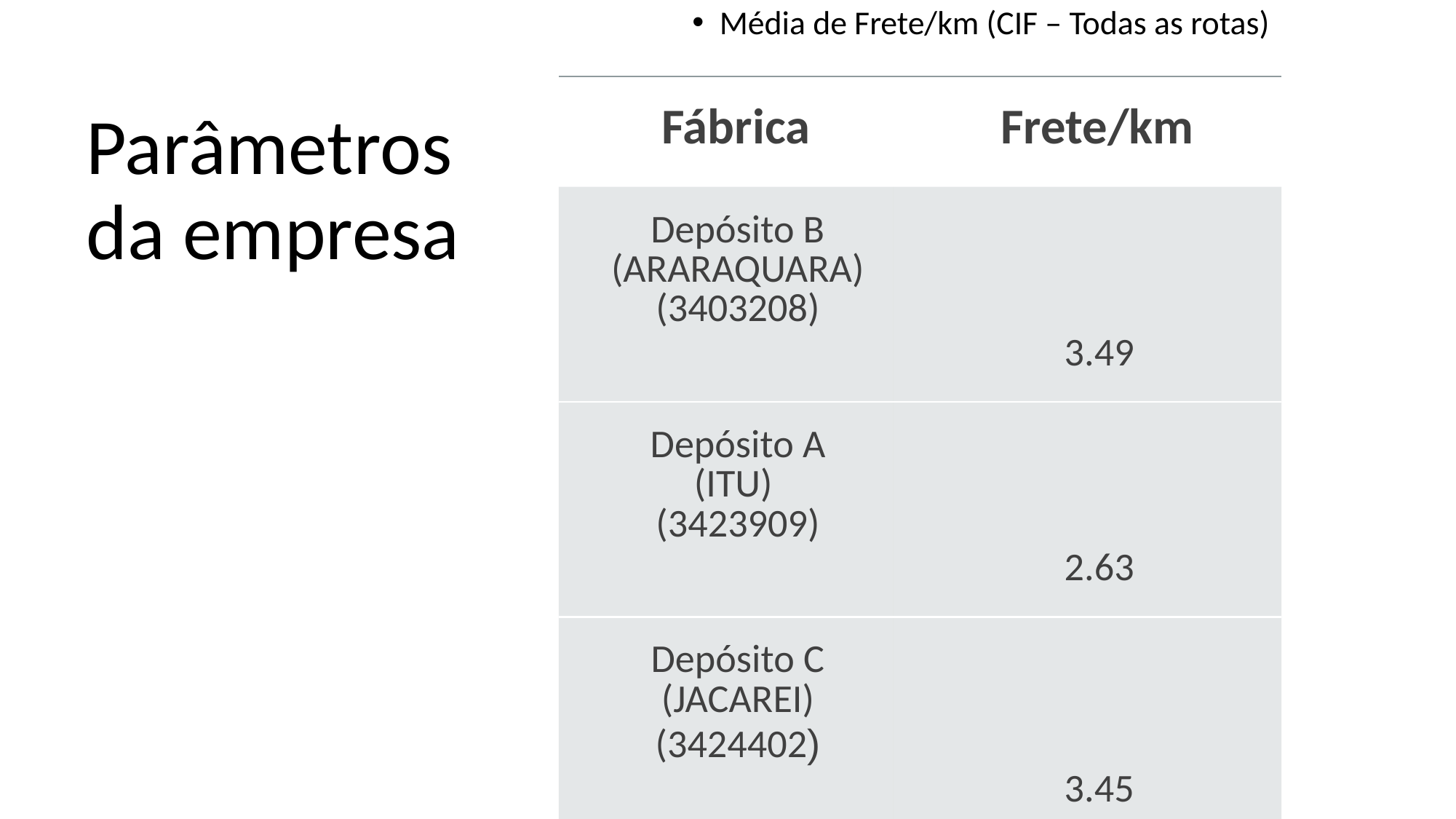

Média de Frete/km (CIF – Todas as rotas)

| Fábrica | Frete/km |
| --- | --- |
| Depósito B (ARARAQUARA) (3403208) | 3.49 |
| Depósito A (ITU) (3423909) | 2.63 |
| Depósito C (JACAREI) (3424402) | 3.45 |
| Média global | 3.17 |
# Parâmetros da empresa